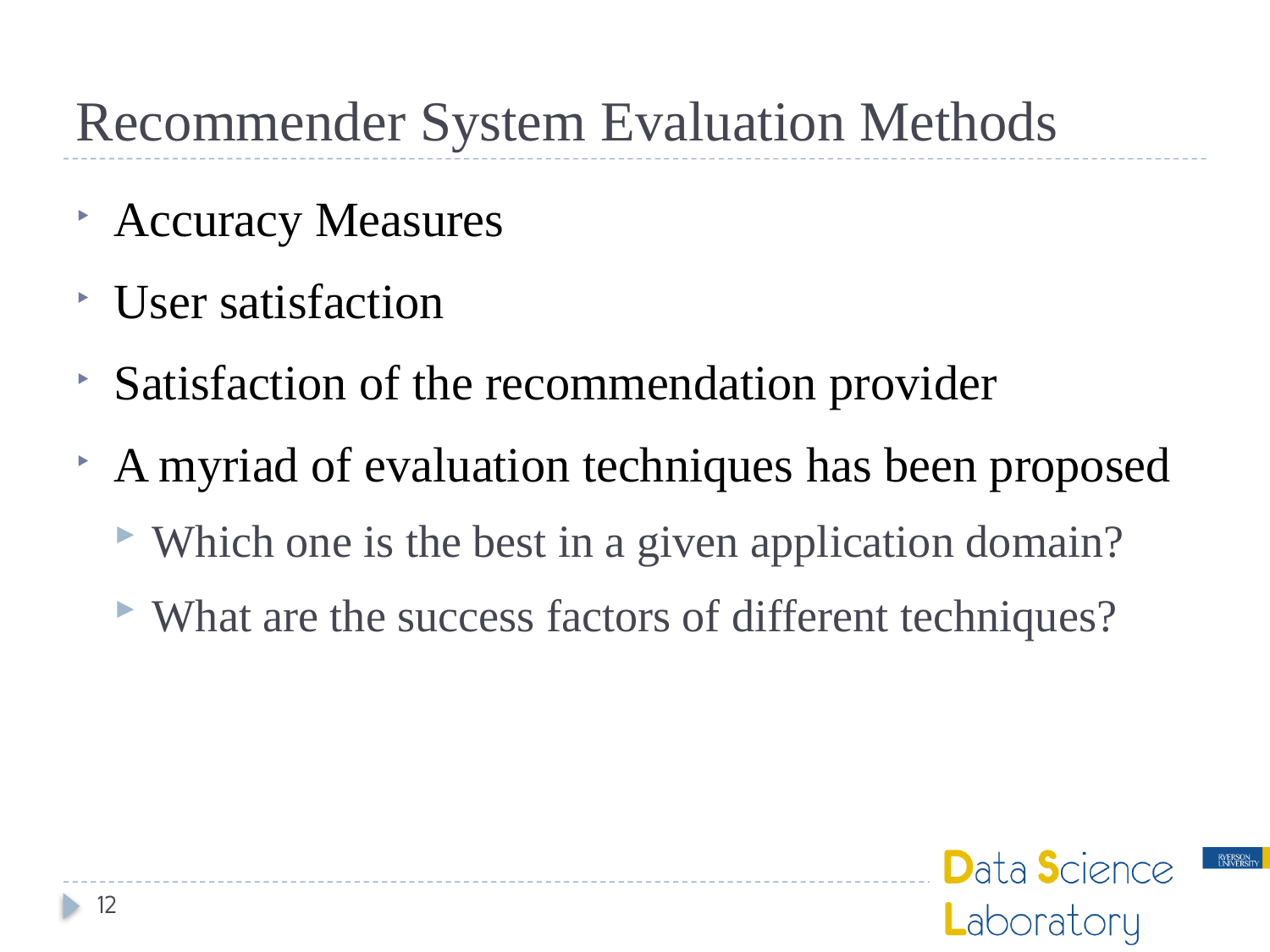

# Recommender System Evaluation Methods
Accuracy Measures
User satisfaction
Satisfaction of the recommendation provider
A myriad of evaluation techniques has been proposed
Which one is the best in a given application domain?
What are the success factors of different techniques?

12